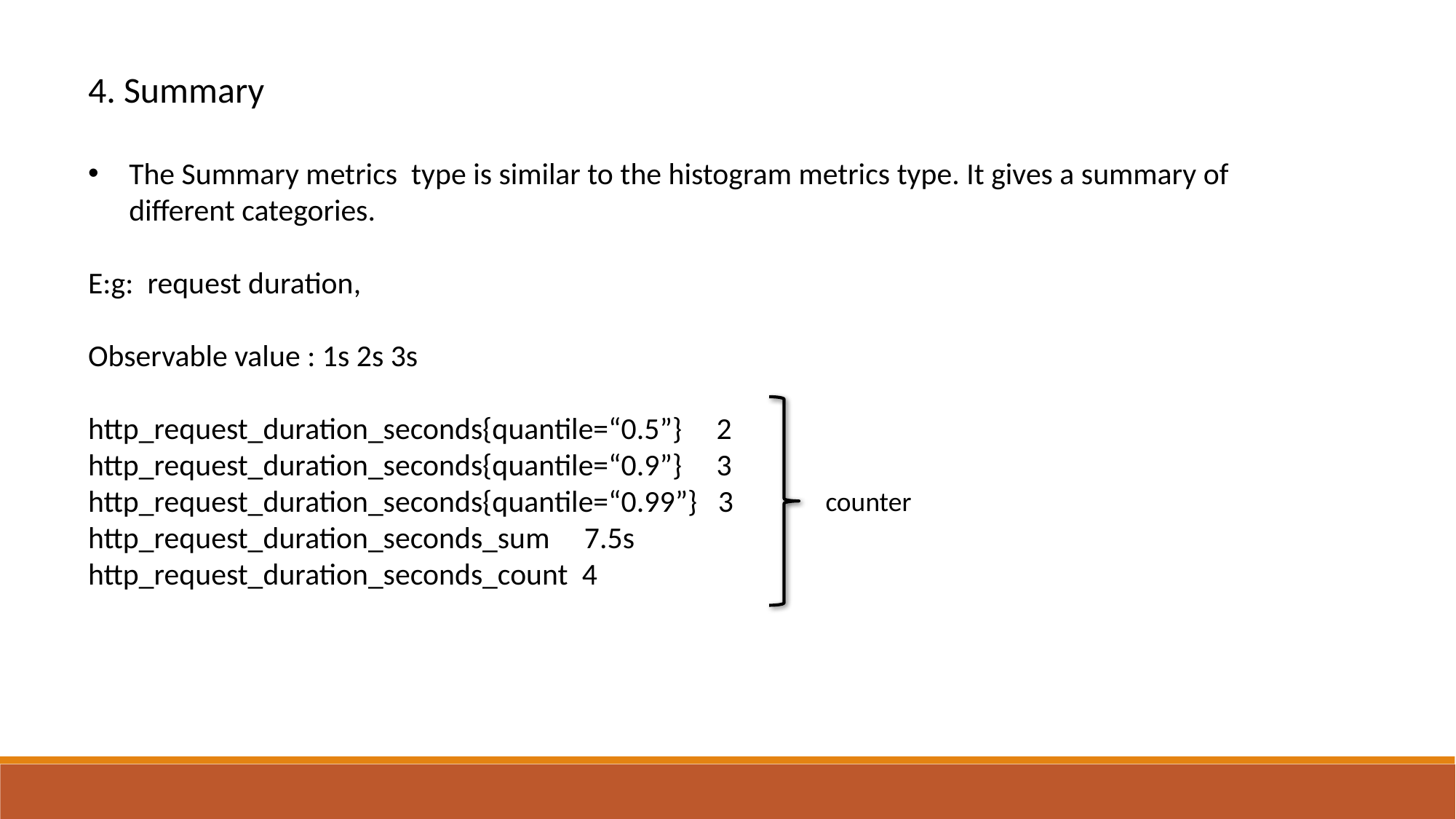

4. Summary

The Summary metrics  type is similar to the histogram metrics type. It gives a summary of different categories.

E:g:  request duration,

Observable value : 1s 2s 3s

http_request_duration_seconds{quantile=“0.5”}     2
http_request_duration_seconds{quantile=“0.9”}     3
http_request_duration_seconds{quantile=“0.99”}   3
http_request_duration_seconds_sum     7.5s
http_request_duration_seconds_count  4

counter